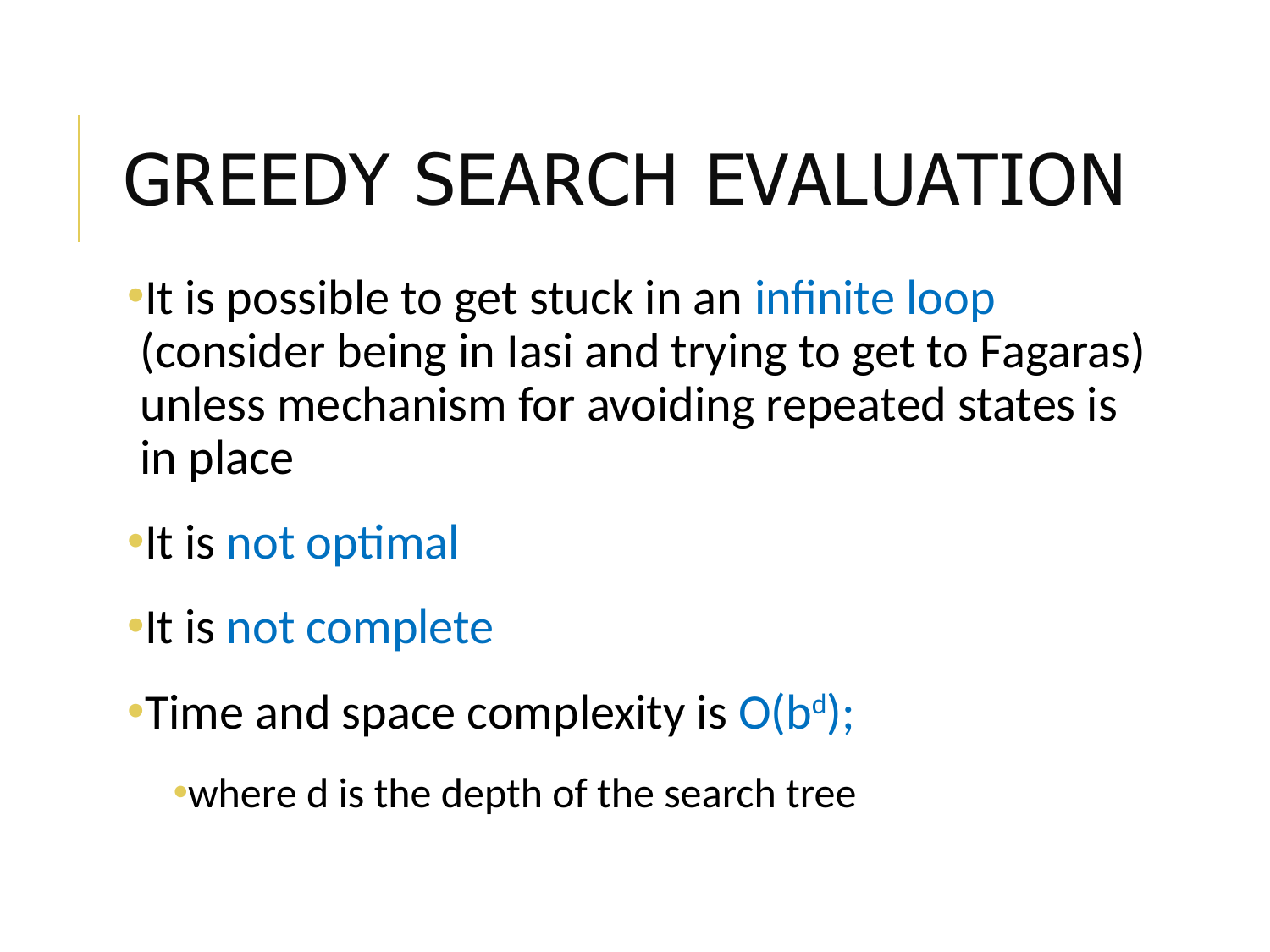

# Greedy Search evaluation
It is possible to get stuck in an infinite loop (consider being in Iasi and trying to get to Fagaras) unless mechanism for avoiding repeated states is in place
It is not optimal
It is not complete
Time and space complexity is O(bd);
where d is the depth of the search tree